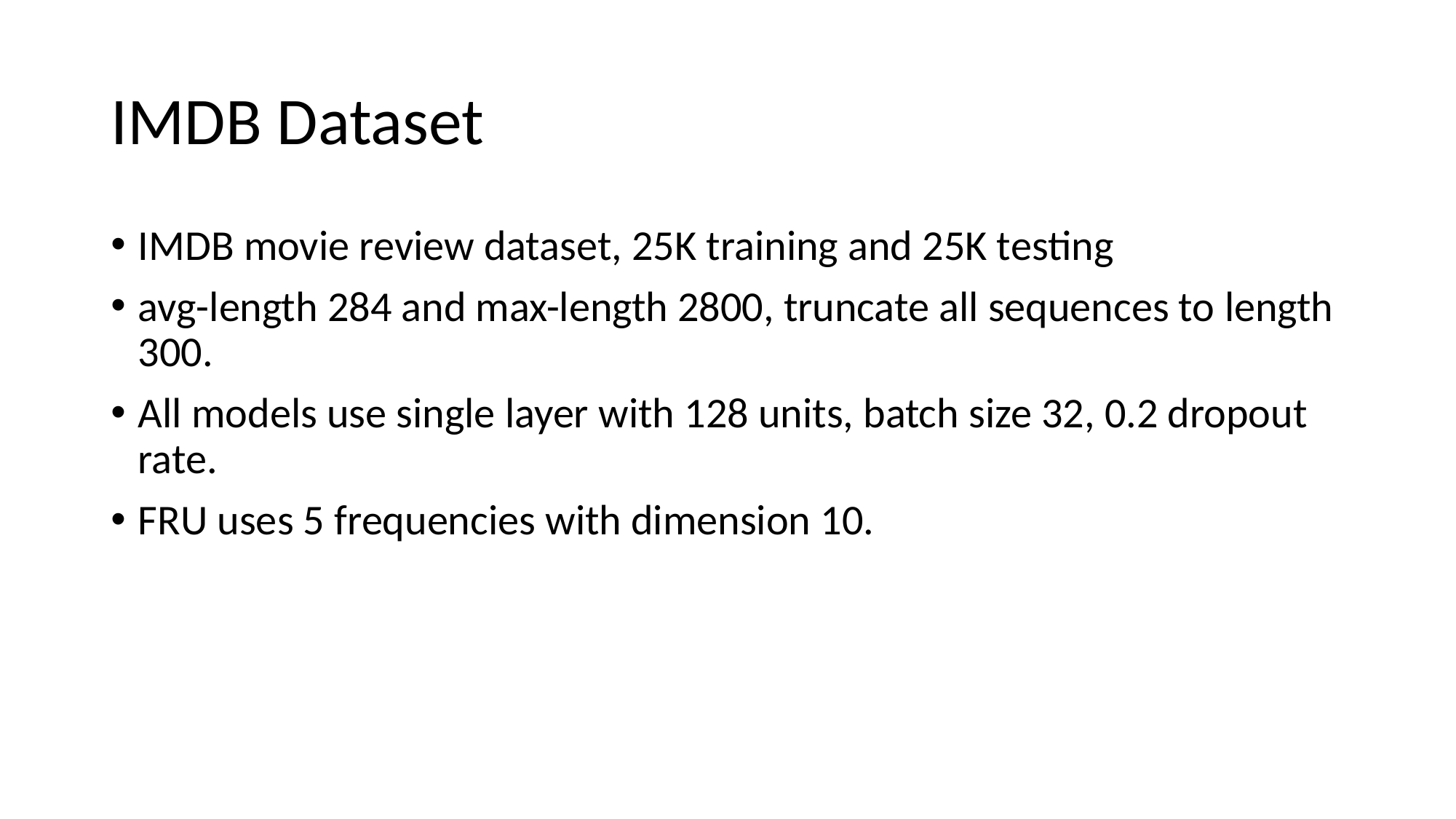

# IMDB Dataset
IMDB movie review dataset, 25K training and 25K testing
avg-length 284 and max-length 2800, truncate all sequences to length 300.
All models use single layer with 128 units, batch size 32, 0.2 dropout rate.
FRU uses 5 frequencies with dimension 10.